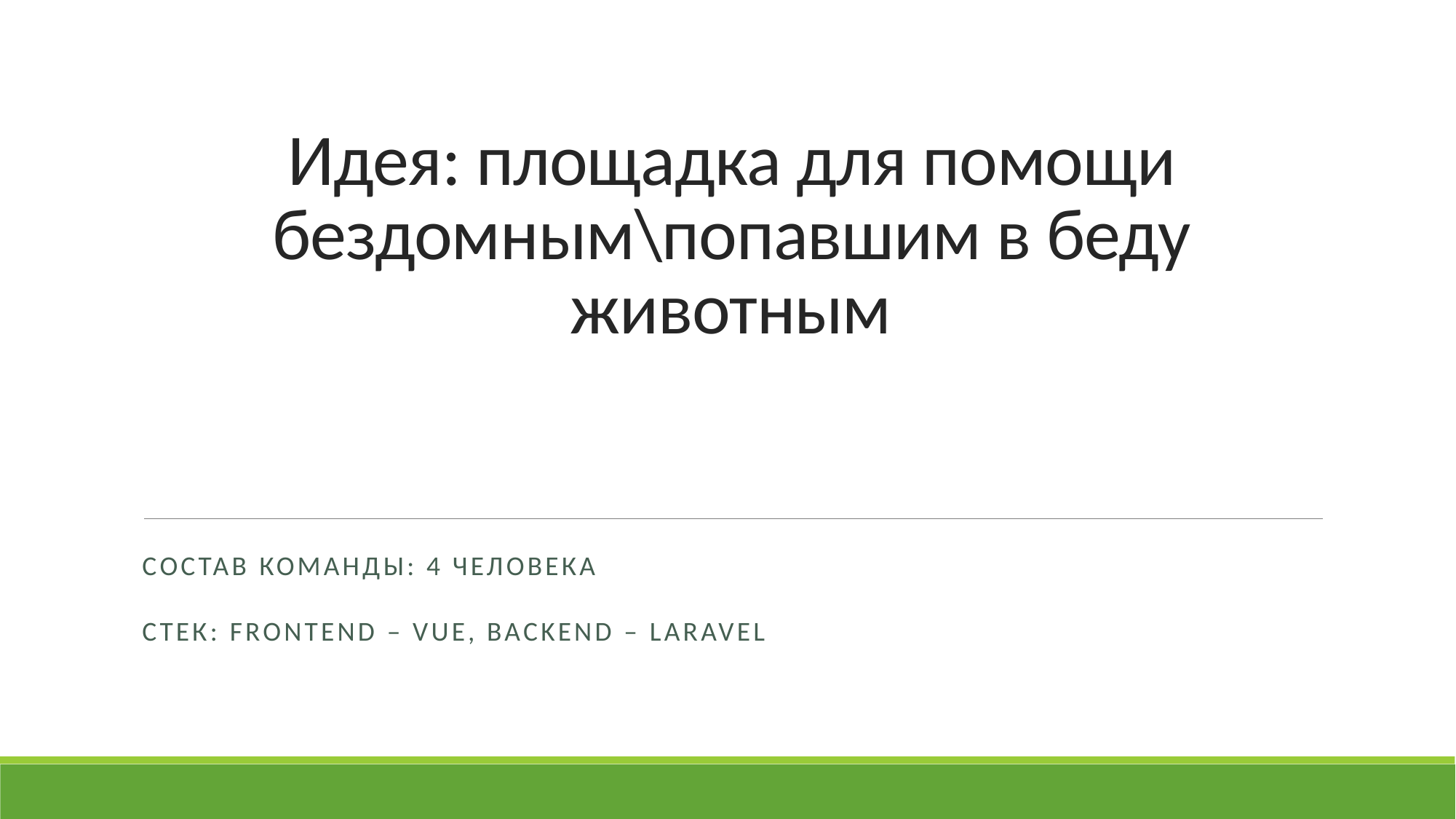

# Идея: площадка для помощи бездомным\попавшим в беду животным
Состав команды: 4 человека
Стек: frontend – Vue, backend – Laravel